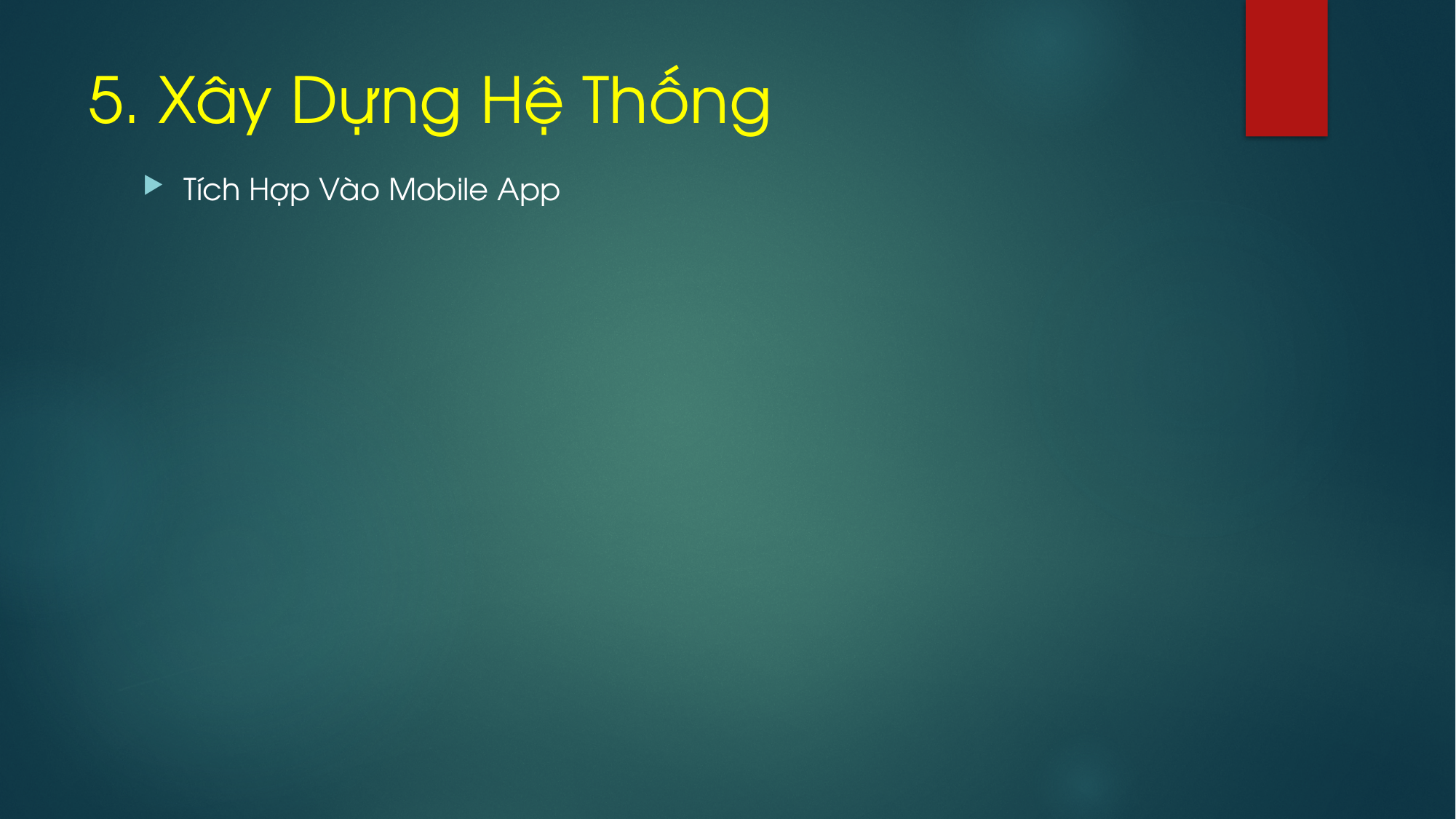

# 5. Xây Dựng Hệ Thống
Tích Hợp Vào Mobile App